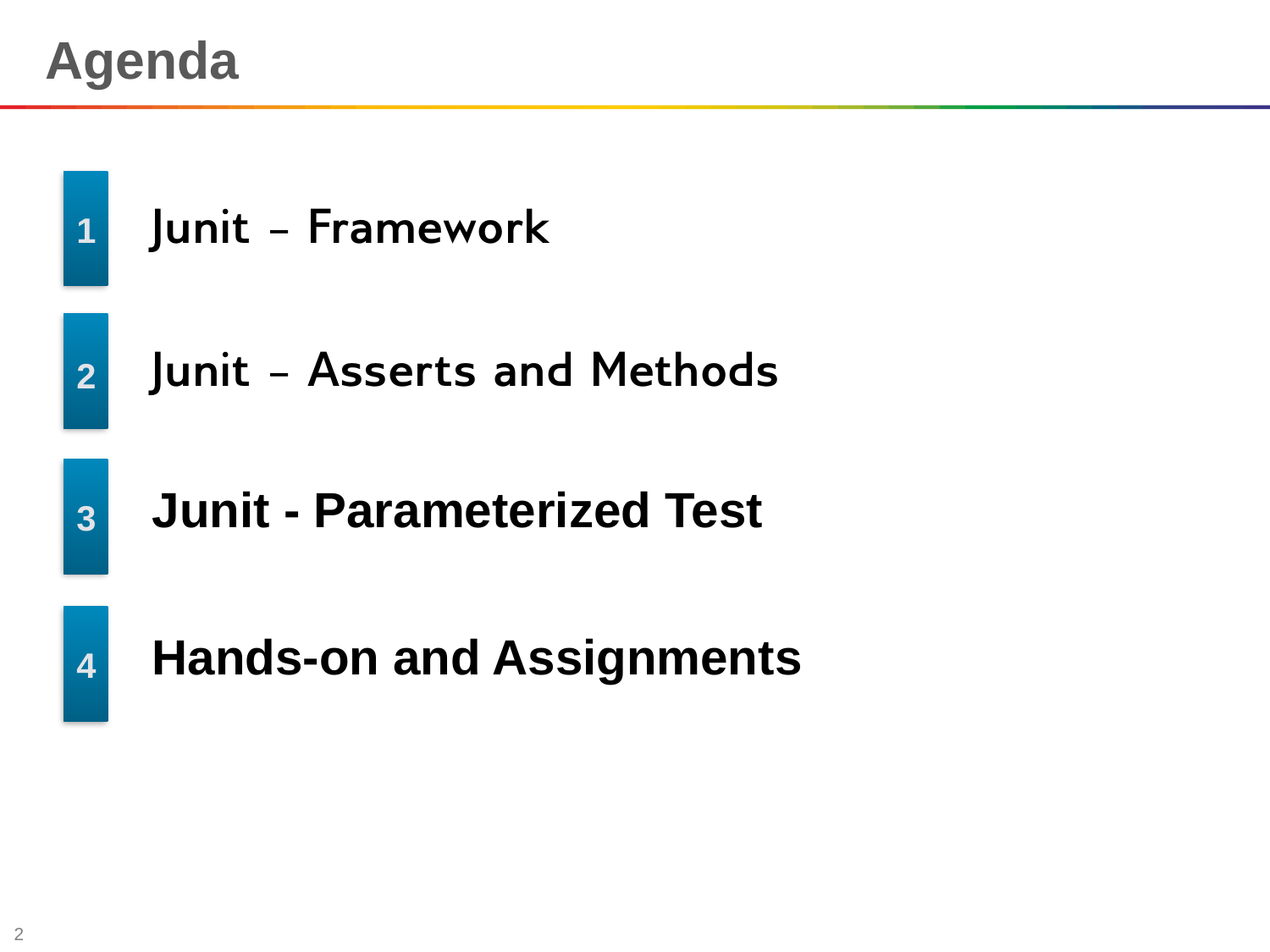

# Agenda

Junit – Framework

1

Junit – Asserts and Methods
2

Junit - Parameterized Test
3

Hands-on and Assignments
4